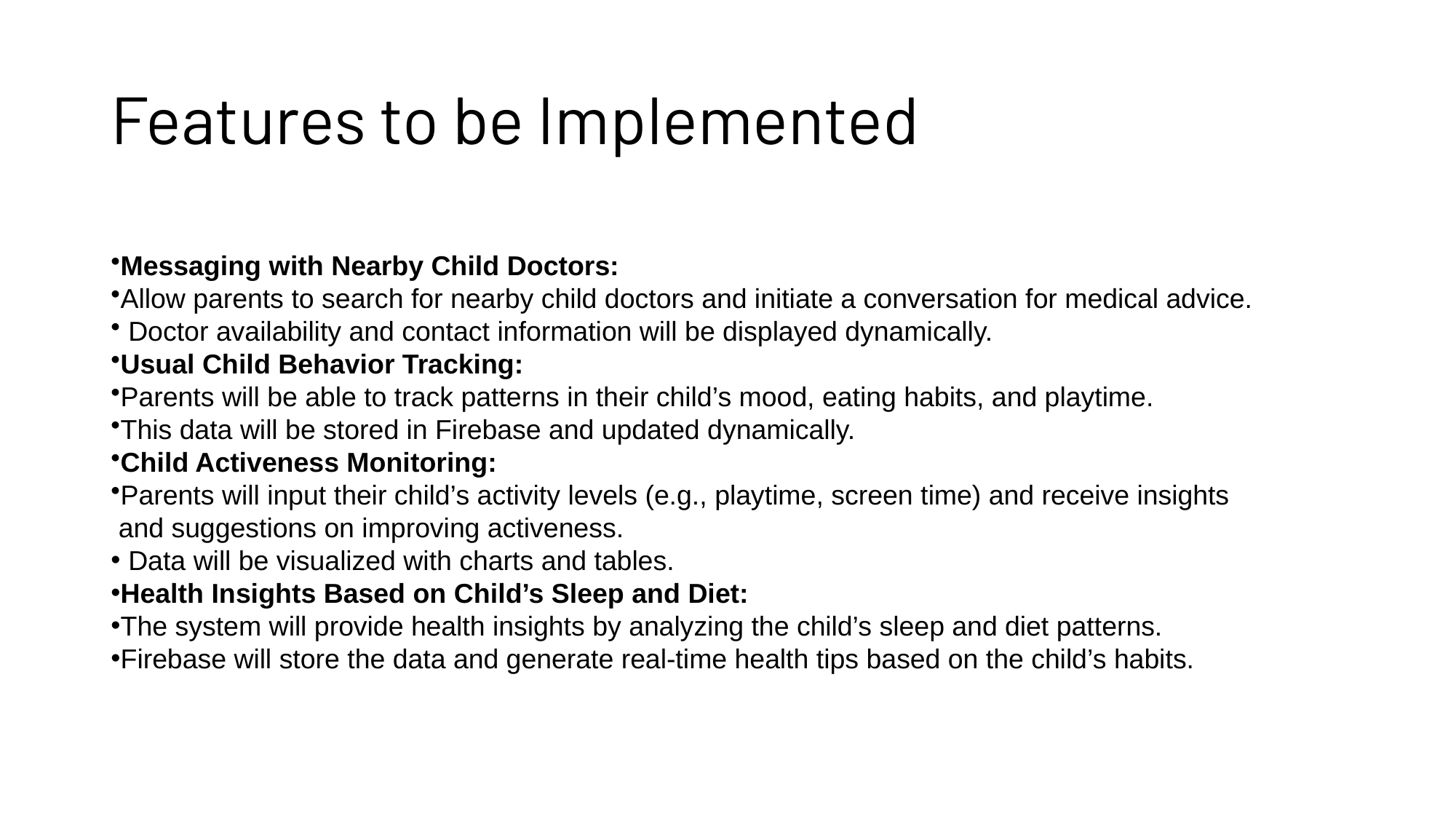

# Features to be Implemented
Messaging with Nearby Child Doctors:
Allow parents to search for nearby child doctors and initiate a conversation for medical advice.
 Doctor availability and contact information will be displayed dynamically.
Usual Child Behavior Tracking:
Parents will be able to track patterns in their child’s mood, eating habits, and playtime.
This data will be stored in Firebase and updated dynamically.
Child Activeness Monitoring:
Parents will input their child’s activity levels (e.g., playtime, screen time) and receive insights
 and suggestions on improving activeness.
 Data will be visualized with charts and tables.
Health Insights Based on Child’s Sleep and Diet:
The system will provide health insights by analyzing the child’s sleep and diet patterns.
Firebase will store the data and generate real-time health tips based on the child’s habits.